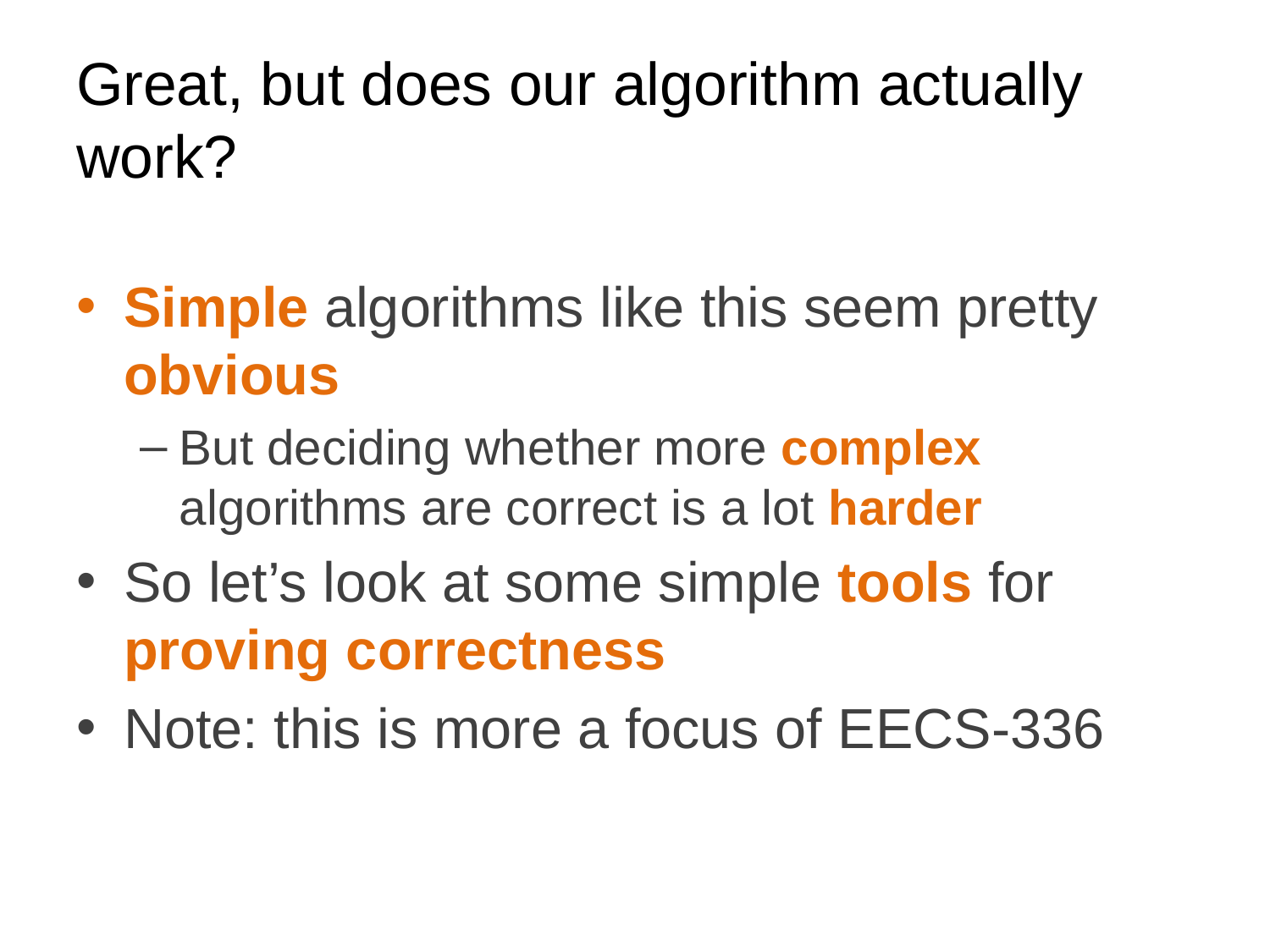

# Great, but does our algorithm actually work?
Simple algorithms like this seem pretty obvious
But deciding whether more complex algorithms are correct is a lot harder
So let’s look at some simple tools for proving correctness
Note: this is more a focus of EECS-336